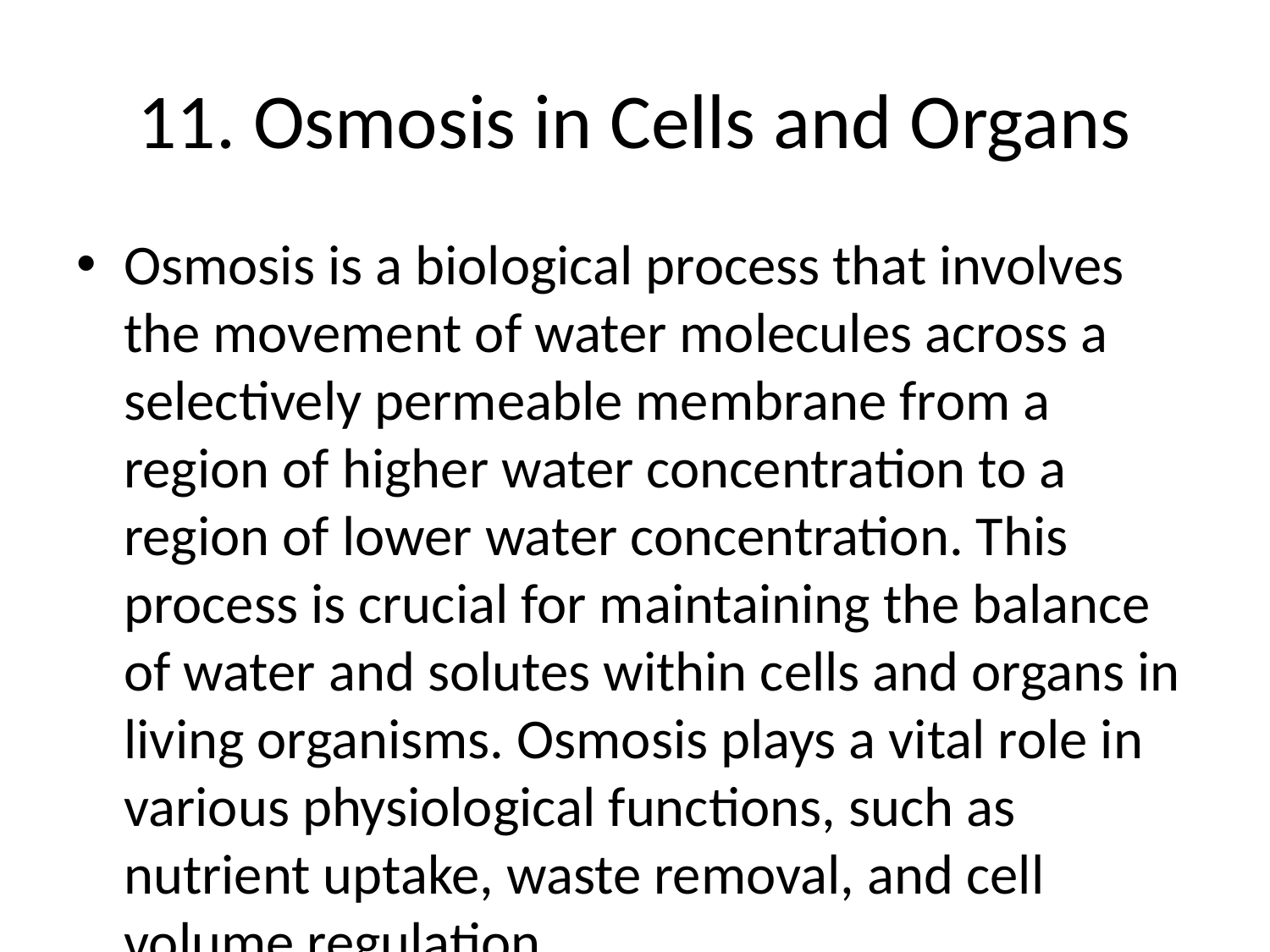

# 11. Osmosis in Cells and Organs
Osmosis is a biological process that involves the movement of water molecules across a selectively permeable membrane from a region of higher water concentration to a region of lower water concentration. This process is crucial for maintaining the balance of water and solutes within cells and organs in living organisms. Osmosis plays a vital role in various physiological functions, such as nutrient uptake, waste removal, and cell volume regulation.

In cells, osmosis helps regulate the water content to maintain the internal environment necessary for normal cellular activities. When a cell is placed in a hypotonic solution (lower solute concentration outside the cell), water will move into the cell, causing it to swell or even burst due to the influx of water. Conversely, in a hypertonic solution (higher solute concentration outside the cell), water will move out of the cell, leading to cell shrinkage or plasmolysis. Cells strive to maintain a balance by controlling the movement of water through osmosis.

In organs, osmosis contributes to the overall water balance and homeostasis of the body. For example, in the kidneys, osmosis is involved in the formation of urine by reabsorbing water and essential molecules back into the bloodstream while filtering out waste products. Osmosis also plays a role in the maintenance of blood pressure and volume, as well as the regulation of fluid levels in tissues throughout the body.

Overall, osmosis is a fundamental process for cellular and organ function in living organisms. Understanding how osmosis operates in cells and organs is essential for comprehending various biological processes, including hydration, waste elimination, and overall physiological equilibrium.